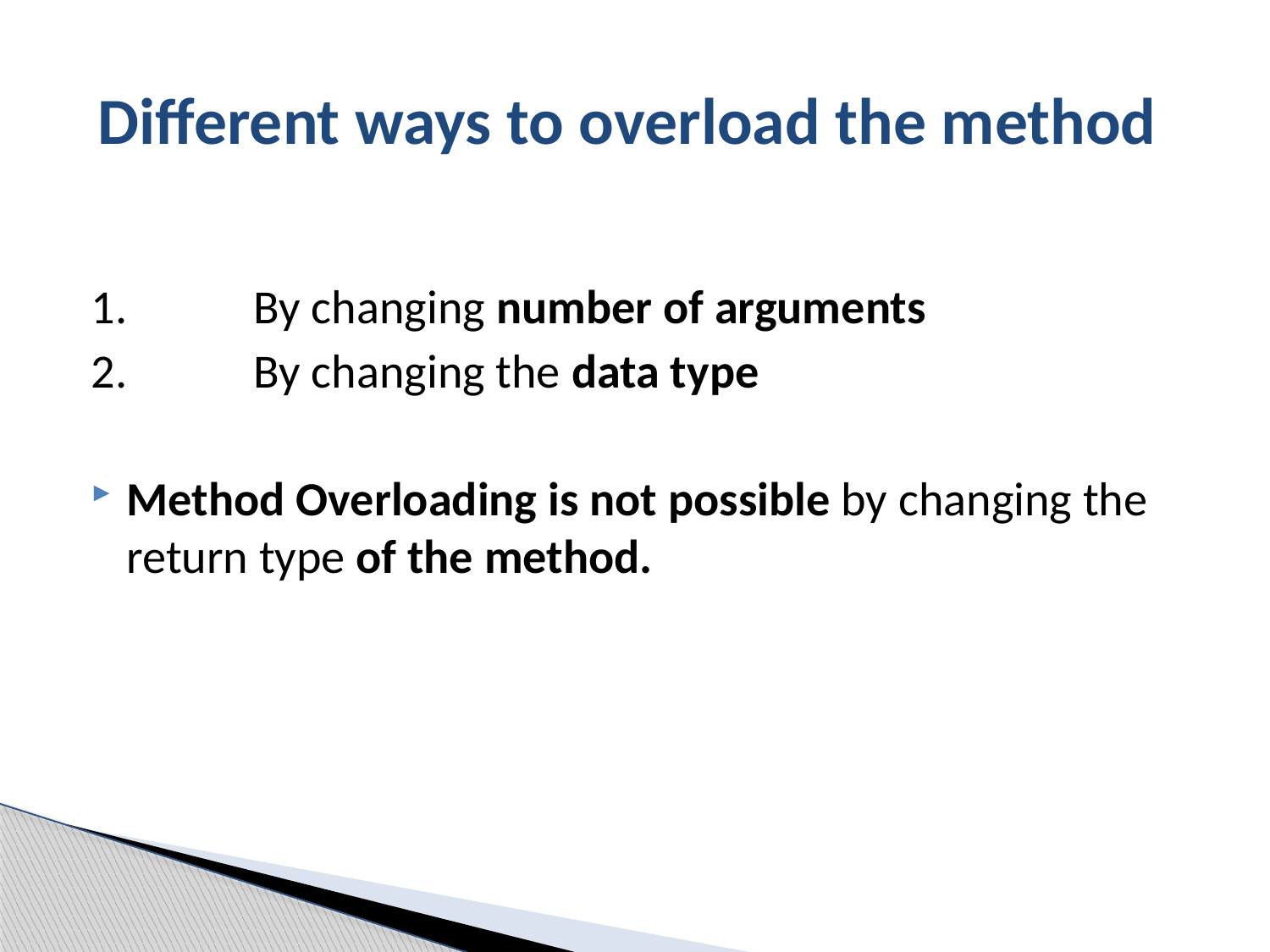

# Different ways to overload the method

1. 	By changing number of arguments
2. 	By changing the data type

Method Overloading is not possible by changing the return type of the method.